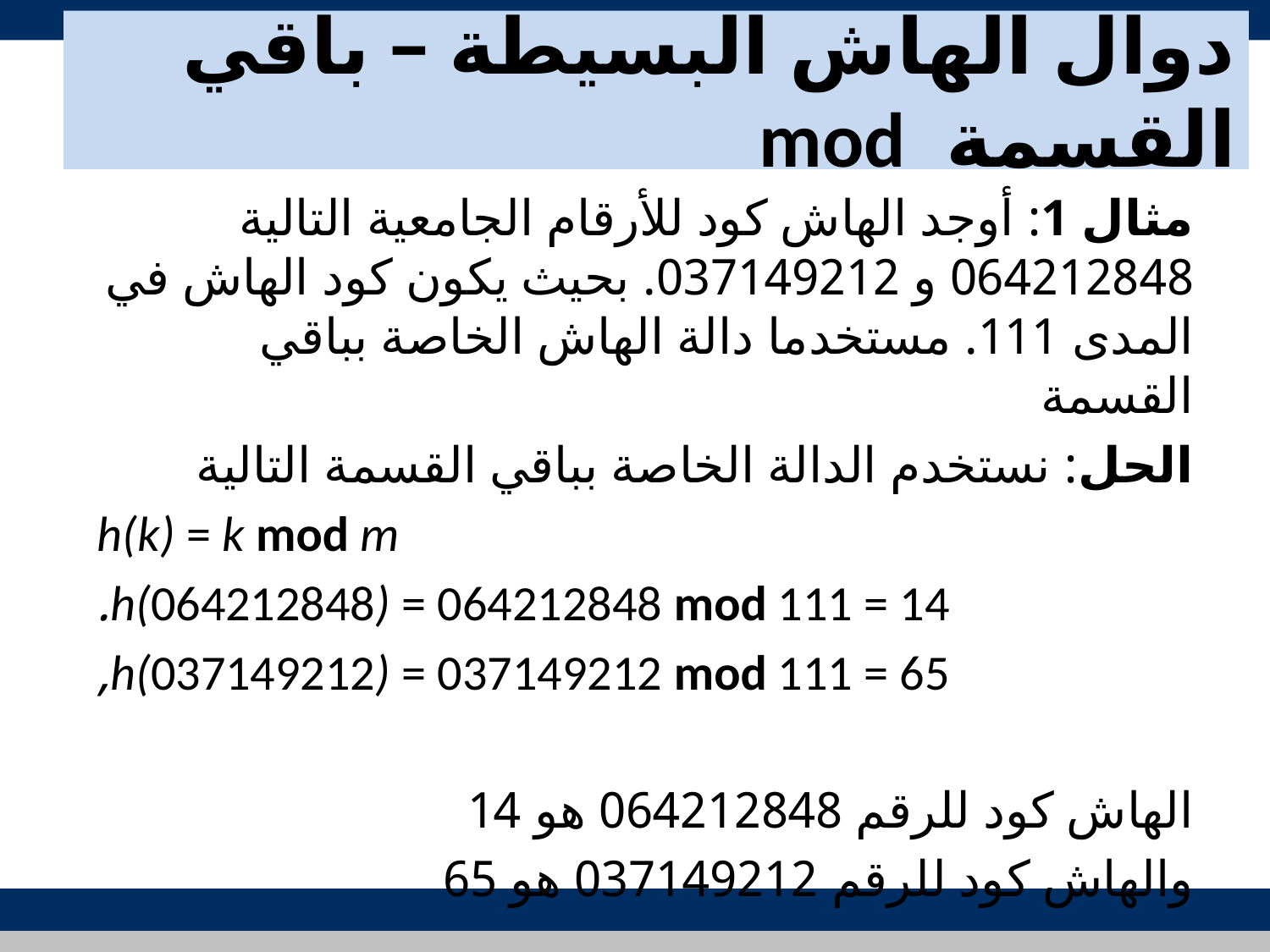

# دوال الهاش البسيطة – باقي القسمة  mod
مثال 1: أوجد الهاش كود للأرقام الجامعية التالية 064212848 و 037149212. بحيث يكون كود الهاش في المدى 111. مستخدما دالة الهاش الخاصة بباقي القسمة
الحل: نستخدم الدالة الخاصة بباقي القسمة التالية
h(k) = k mod m
h(064212848) = 064212848 mod 111 = 14.
h(037149212) = 037149212 mod 111 = 65,

الهاش كود للرقم 064212848 هو 14
والهاش كود للرقم 037149212 هو 65